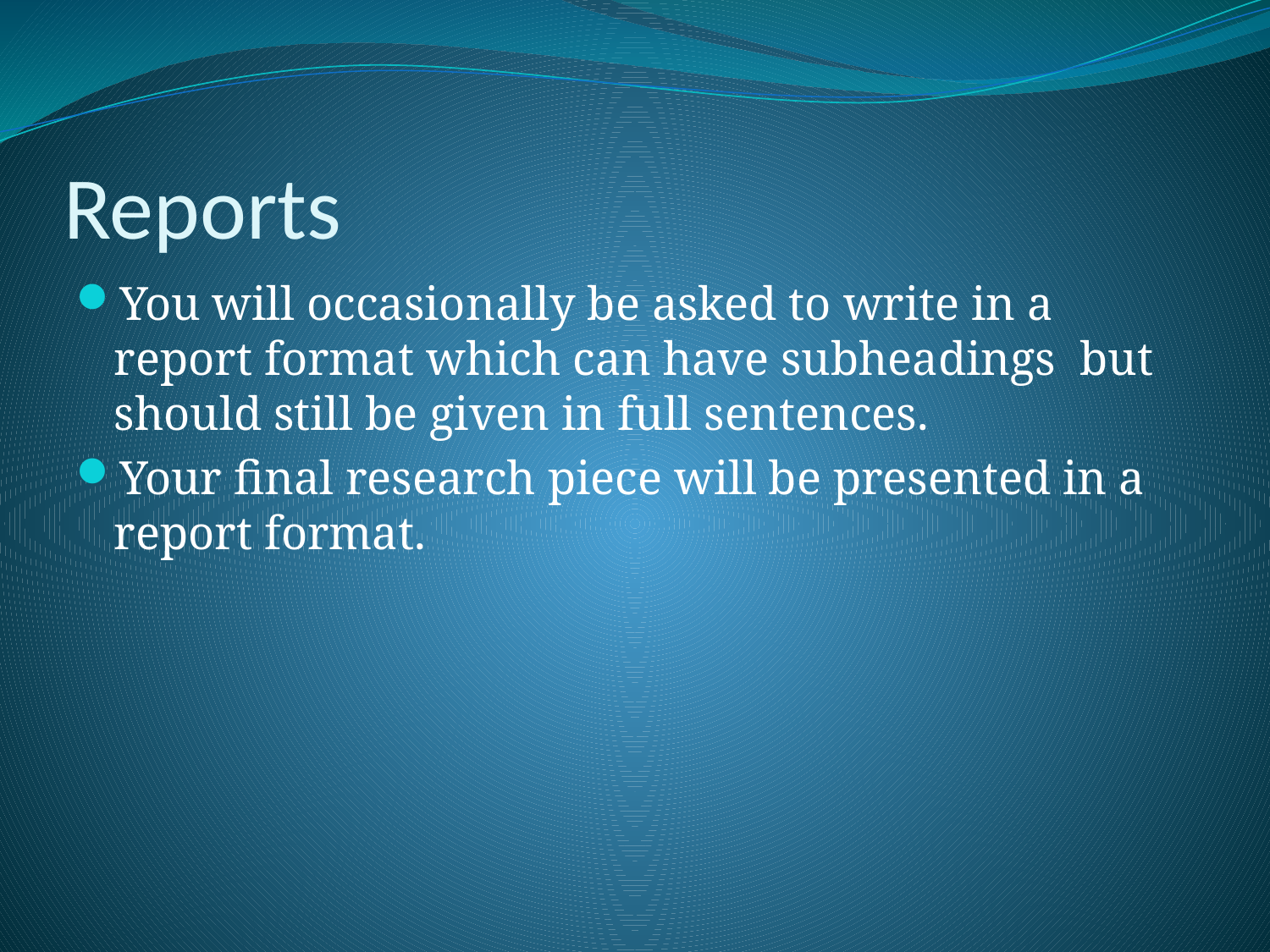

# Reports
You will occasionally be asked to write in a report format which can have subheadings  but should still be given in full sentences.
Your final research piece will be presented in a report format.